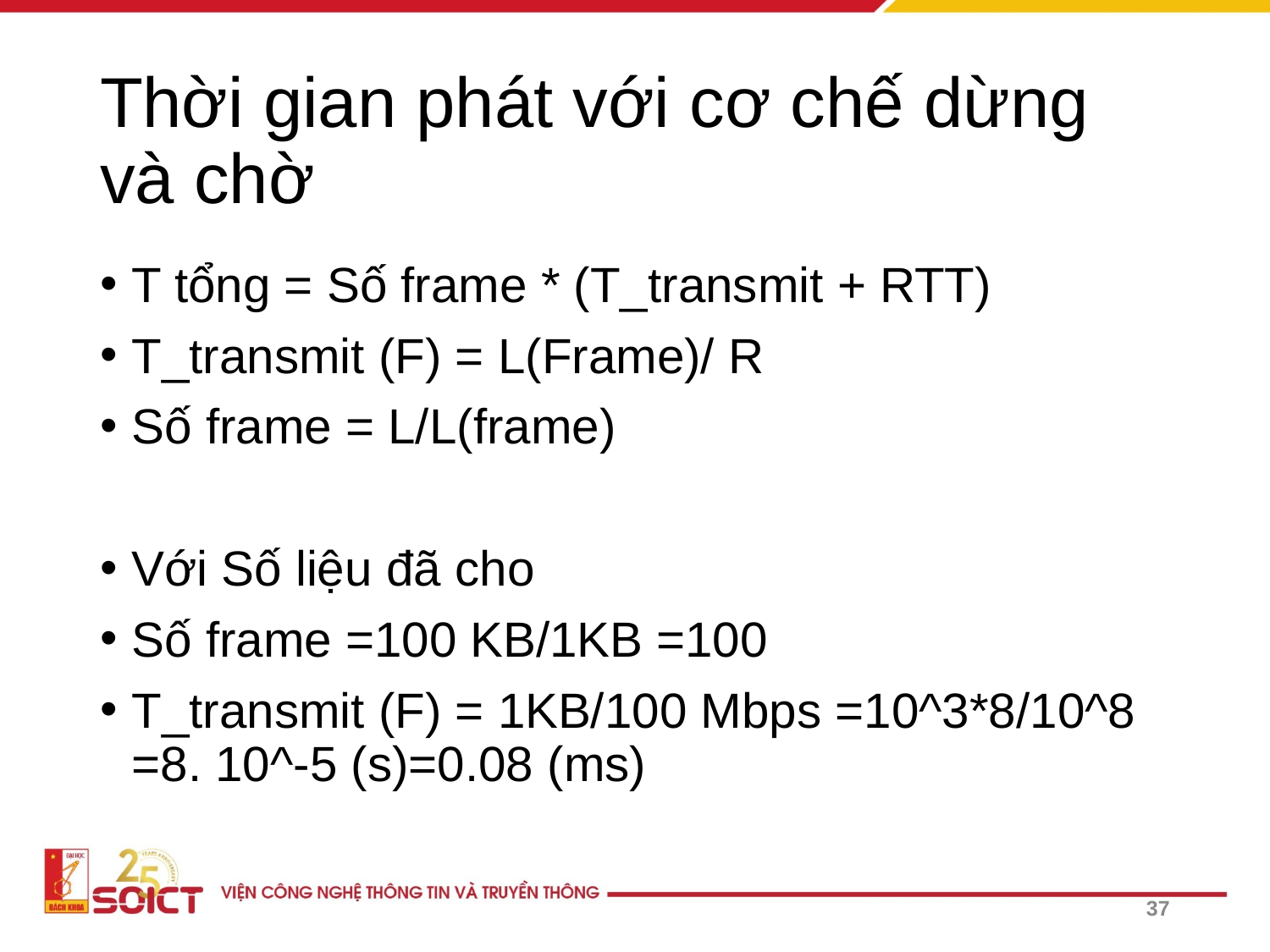

# Thời gian phát với cơ chế dừng và chờ
T tổng = Số frame * (T_transmit + RTT)
T_transmit (F) = L(Frame)/ R
Số frame = L/L(frame)

Với Số liệu đã cho
Số frame =100 KB/1KB =100
T_transmit (F) = 1KB/100 Mbps =10^3*8/10^8 =8. 10^-5 (s)=0.08 (ms)

37